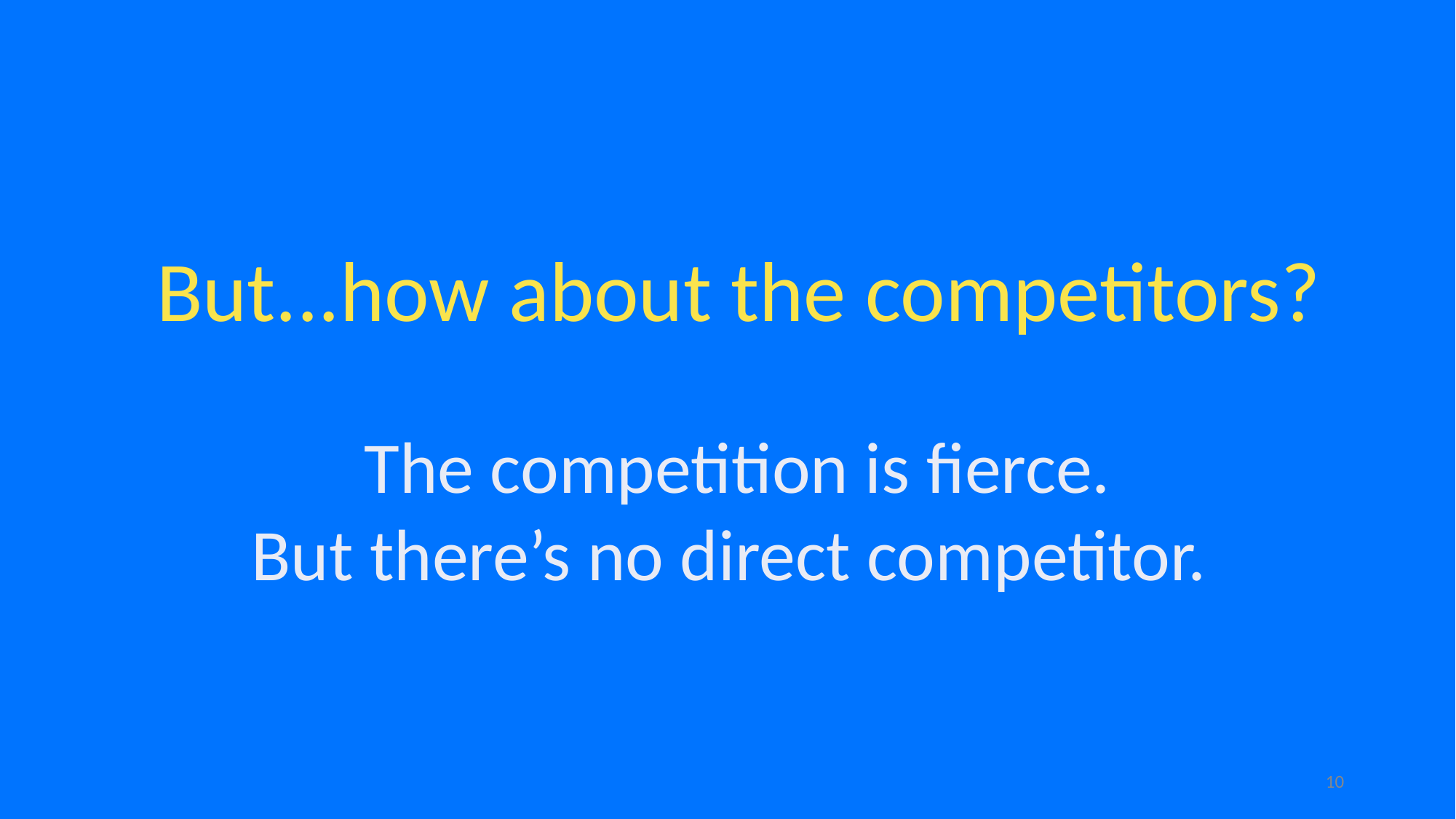

But...how about the competitors?
The competition is fierce.
But there’s no direct competitor.
10